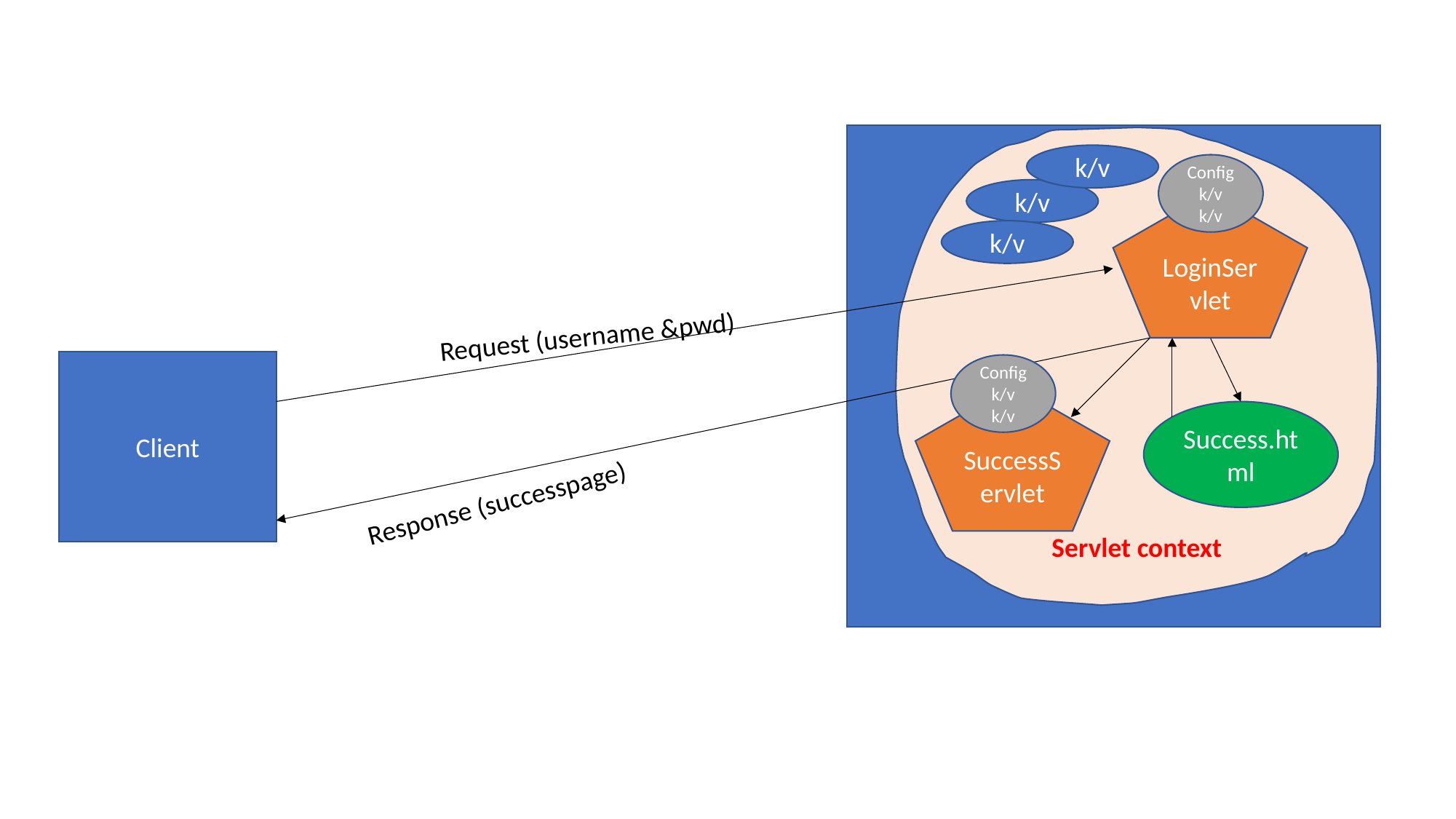

Server

Servlet context
k/v
Config
k/v
k/v
LoginServlet
k/v
k/v
Request (username &pwd)
Client
Config
k/v
k/v
SuccessServlet
Success.html
Response (successpage)